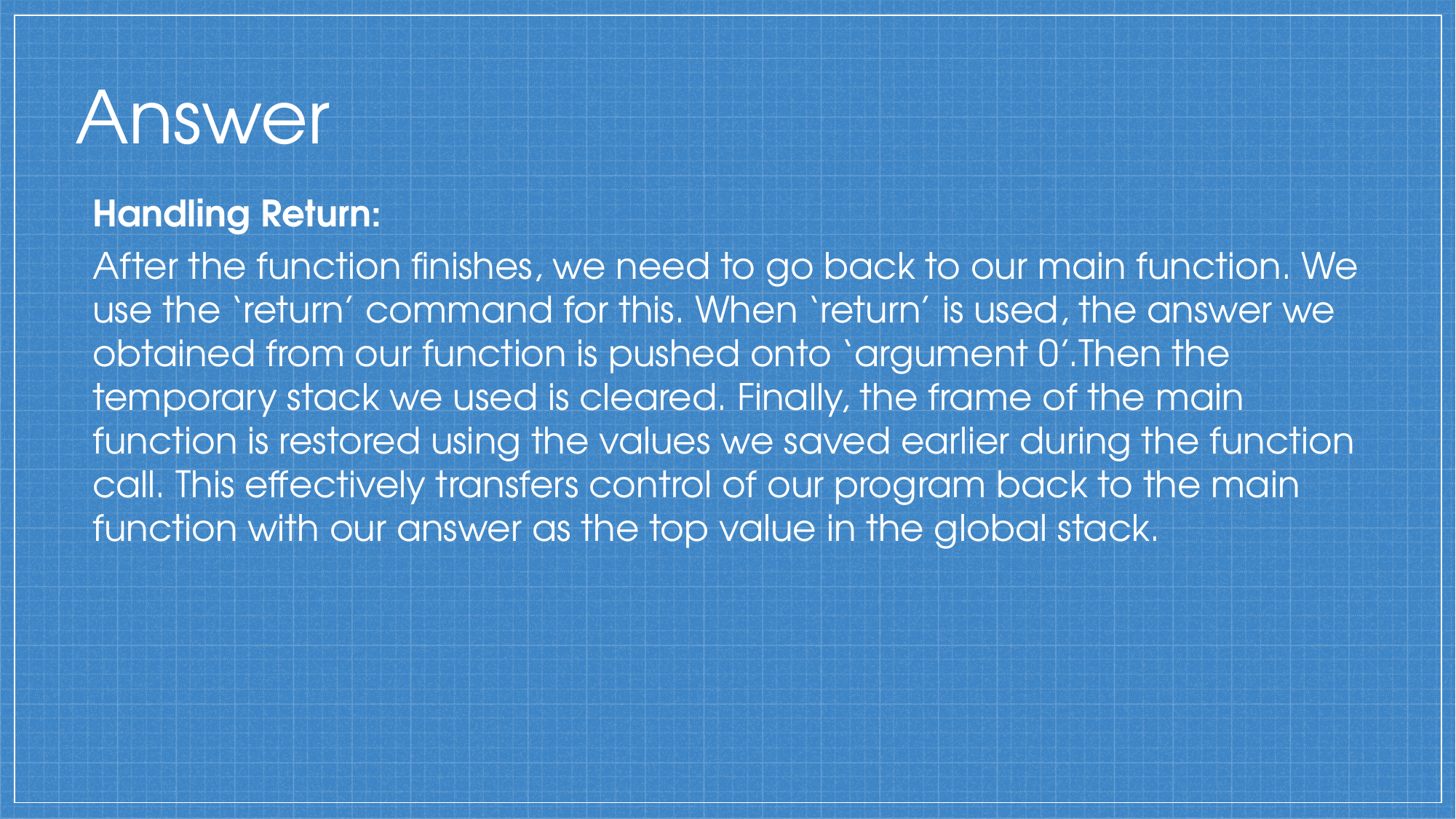

# Answer
Handling Return:
After the function finishes, we need to go back to our main function. We use the ‘return’ command for this. When ‘return’ is used, the answer we obtained from our function is pushed onto ‘argument 0’.Then the temporary stack we used is cleared. Finally, the frame of the main function is restored using the values we saved earlier during the function call. This effectively transfers control of our program back to the main function with our answer as the top value in the global stack.